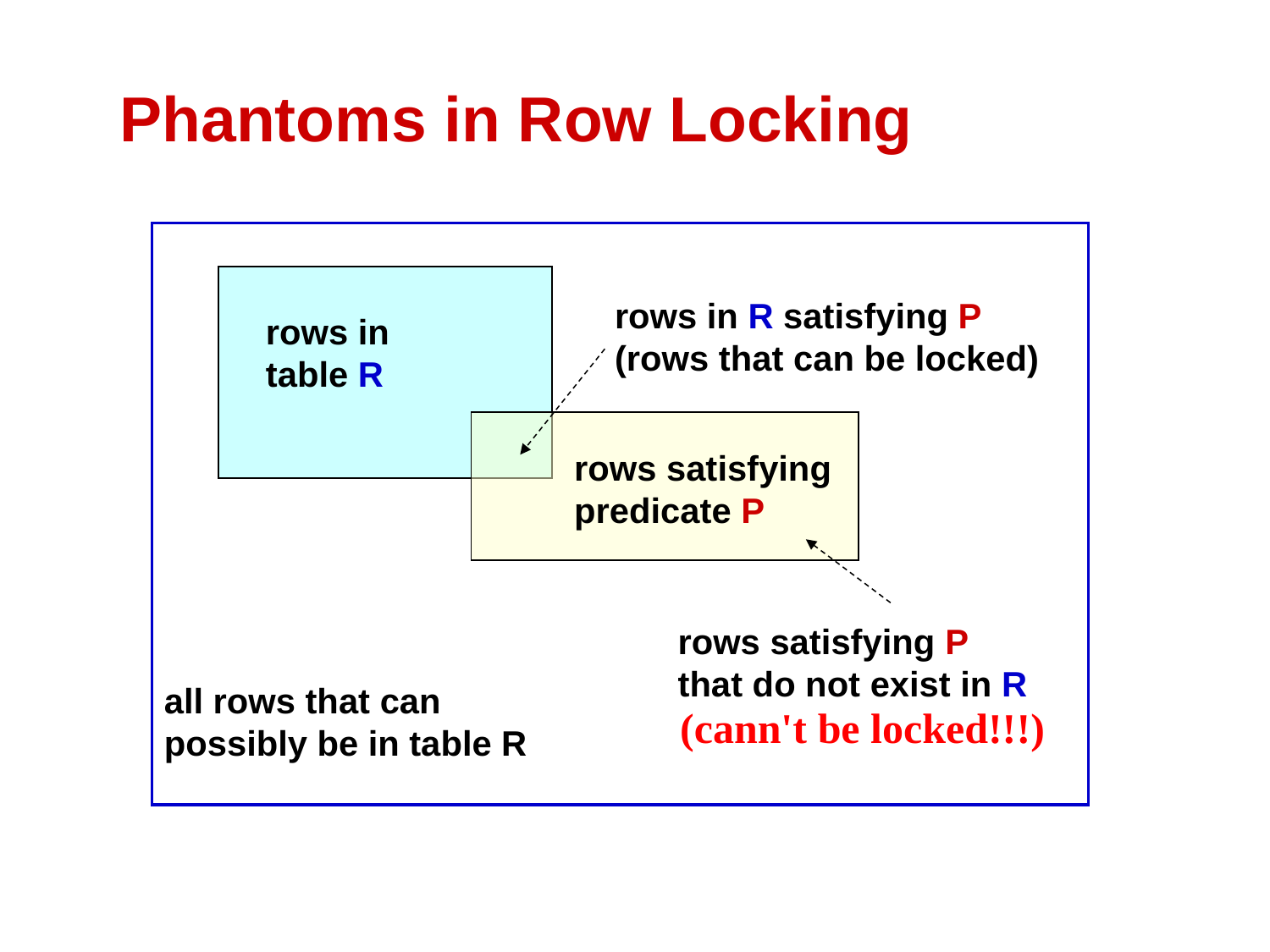

Phantoms in Row Locking

all rows that can
possibly be in table R

rows in R satisfying P
(rows that can be locked)

rows in
table R

rows satisfying
predicate P

rows satisfying P
that do not exist in R
(cann't be locked!!!)